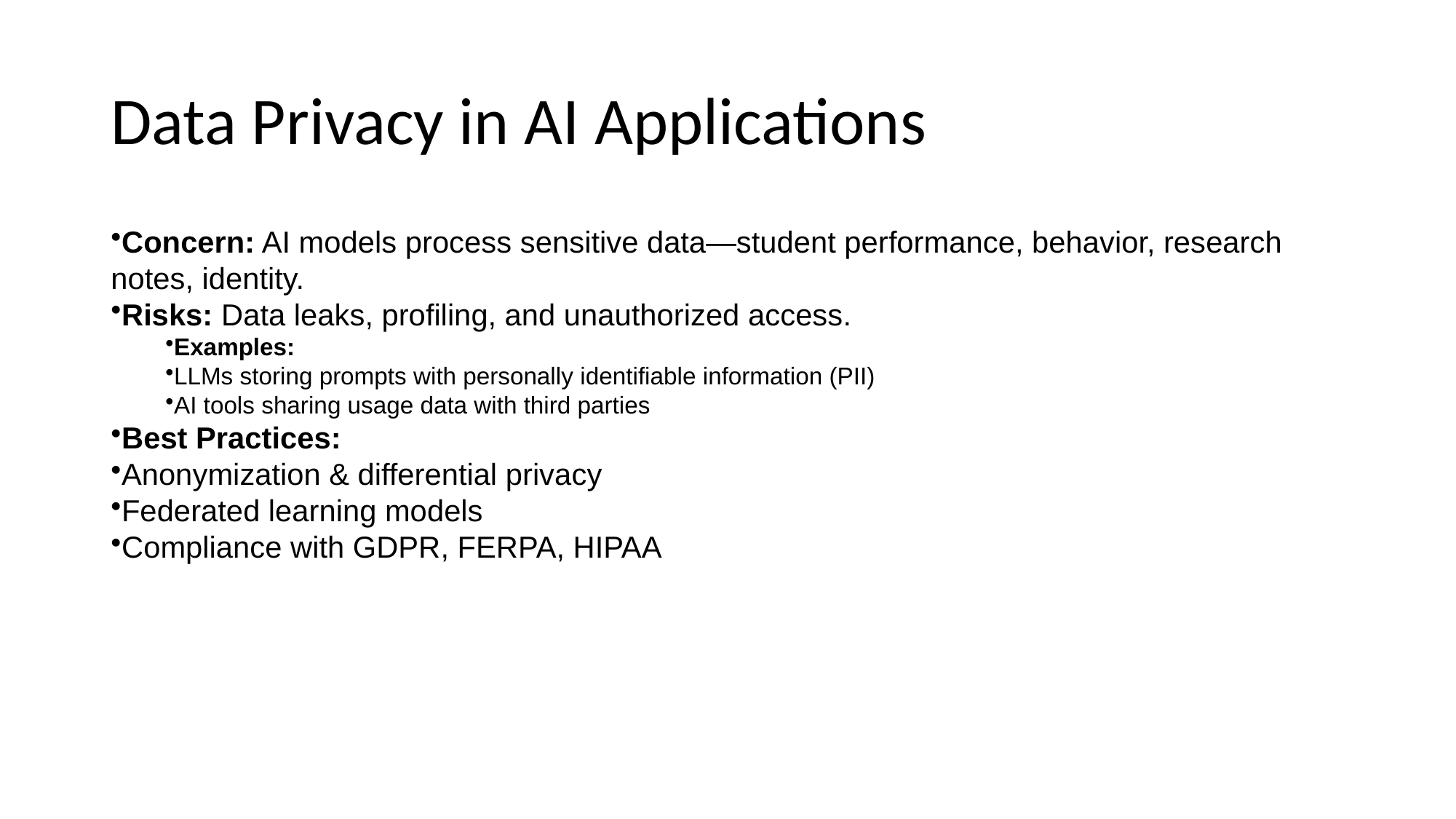

# Data Privacy in AI Applications
Concern: AI models process sensitive data—student performance, behavior, research notes, identity.
Risks: Data leaks, profiling, and unauthorized access.
Examples:
LLMs storing prompts with personally identifiable information (PII)
AI tools sharing usage data with third parties
Best Practices:
Anonymization & differential privacy
Federated learning models
Compliance with GDPR, FERPA, HIPAA